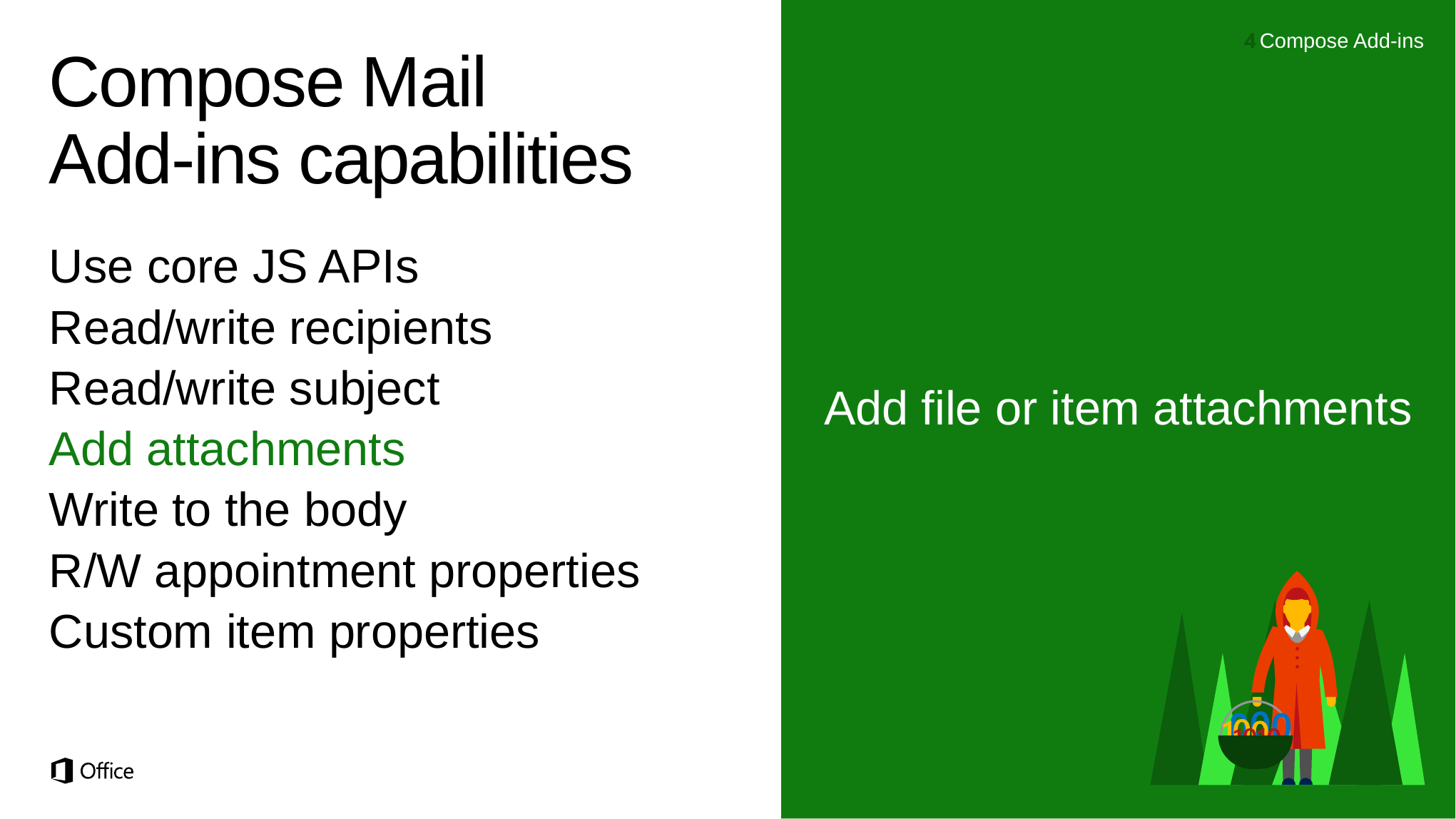

Add file or item attachments
Add file or item attachments
Compose Add-ins

# Compose Mail Add-ins capabilities
Use core JS APIs
Read/write recipients
Read/write subject
Add attachments
Write to the body
R/W appointment properties
Custom item properties